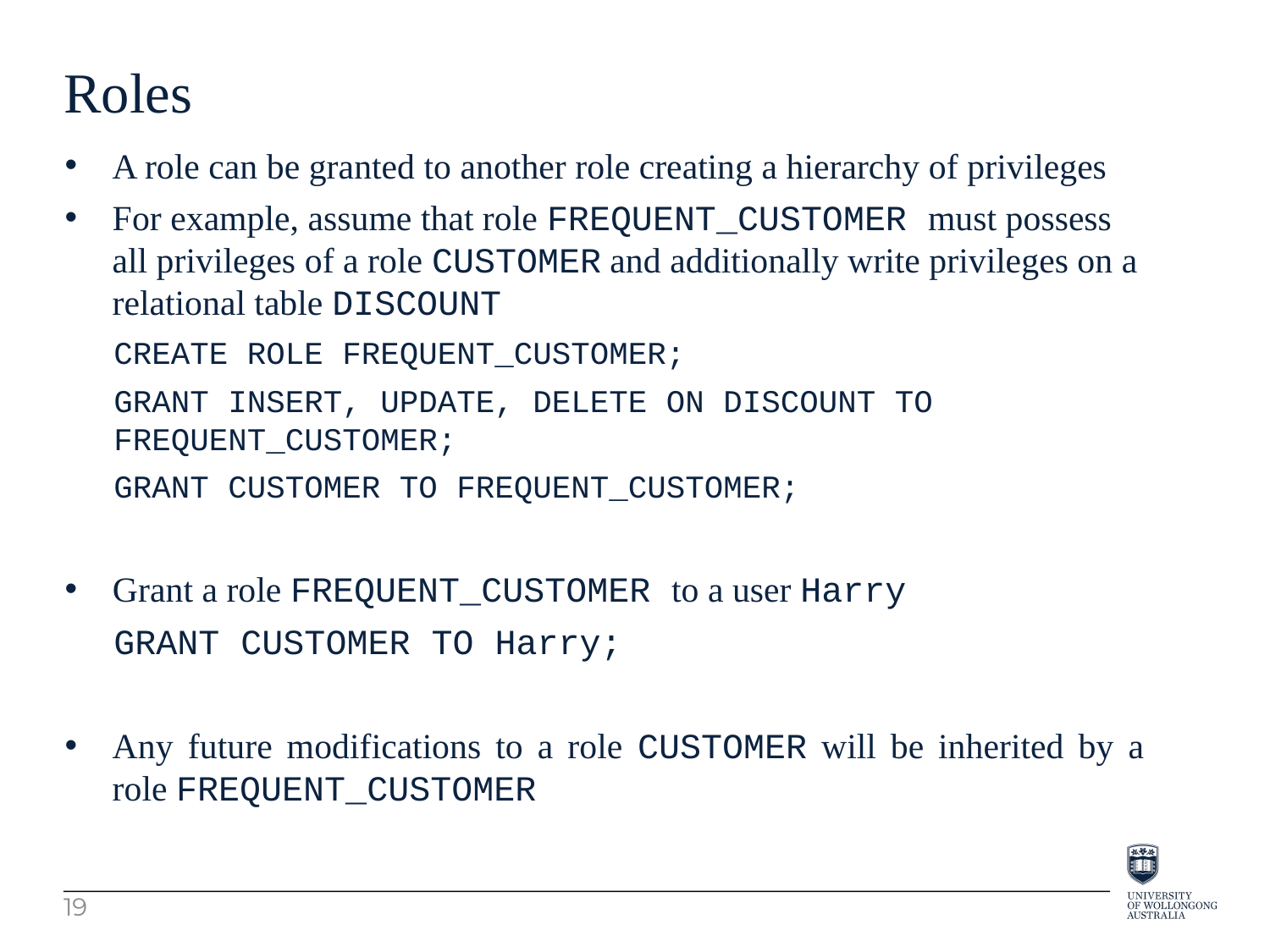

Roles
A role can be granted to another role creating a hierarchy of privileges
For example, assume that role FREQUENT_CUSTOMER must possess all privileges of a role CUSTOMER and additionally write privileges on a relational table DISCOUNT
CREATE ROLE FREQUENT_CUSTOMER;
GRANT INSERT, UPDATE, DELETE ON DISCOUNT TO FREQUENT_CUSTOMER;
GRANT CUSTOMER TO FREQUENT_CUSTOMER;

Grant a role FREQUENT_CUSTOMER to a user Harry
GRANT CUSTOMER TO Harry;

Any future modifications to a role CUSTOMER will be inherited by a role FREQUENT_CUSTOMER

19